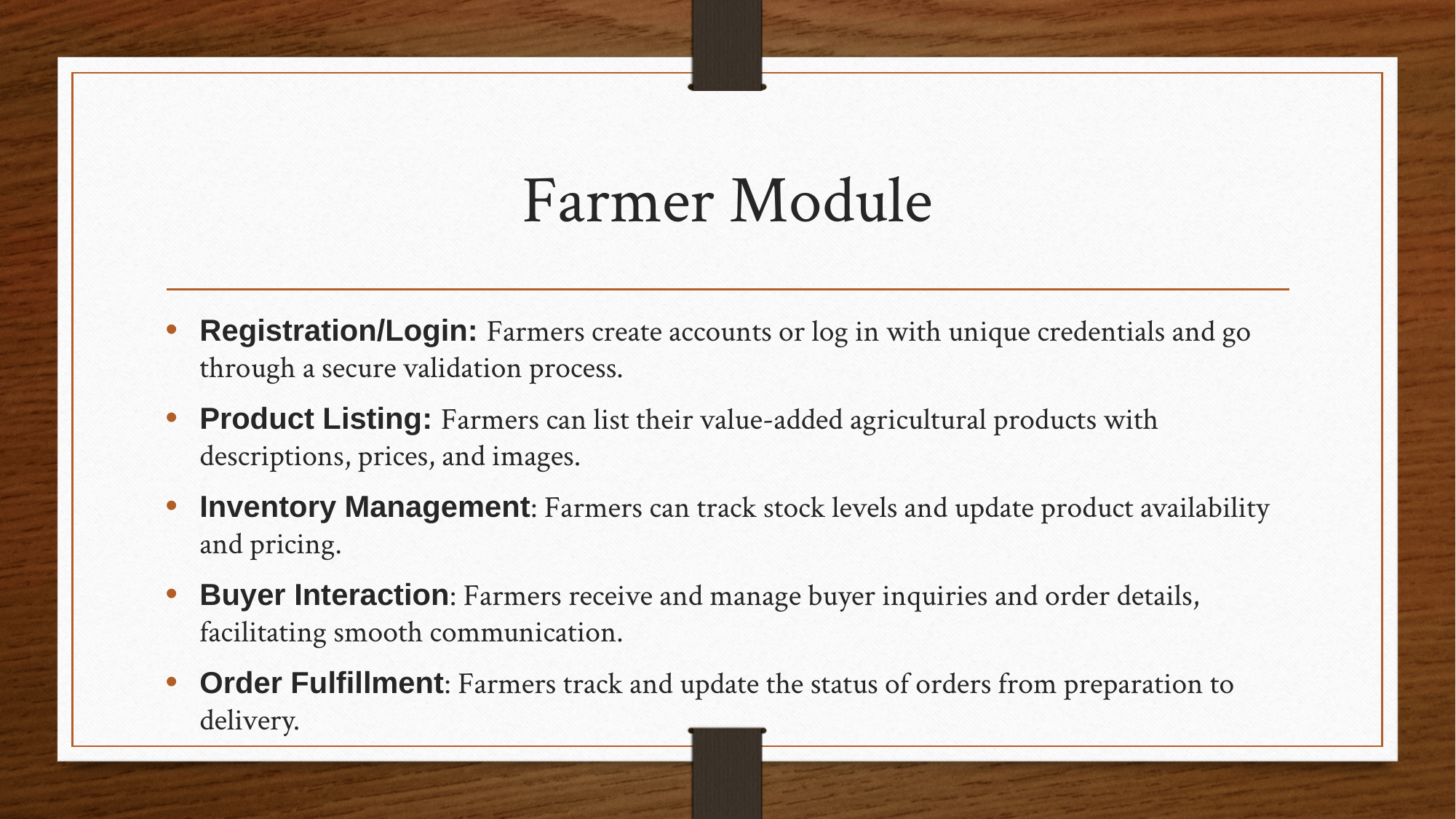

# Farmer Module
Registration/Login: Farmers create accounts or log in with unique credentials and go through a secure validation process.
Product Listing: Farmers can list their value-added agricultural products with descriptions, prices, and images.
Inventory Management: Farmers can track stock levels and update product availability and pricing.
Buyer Interaction: Farmers receive and manage buyer inquiries and order details, facilitating smooth communication.
Order Fulfillment: Farmers track and update the status of orders from preparation to delivery.